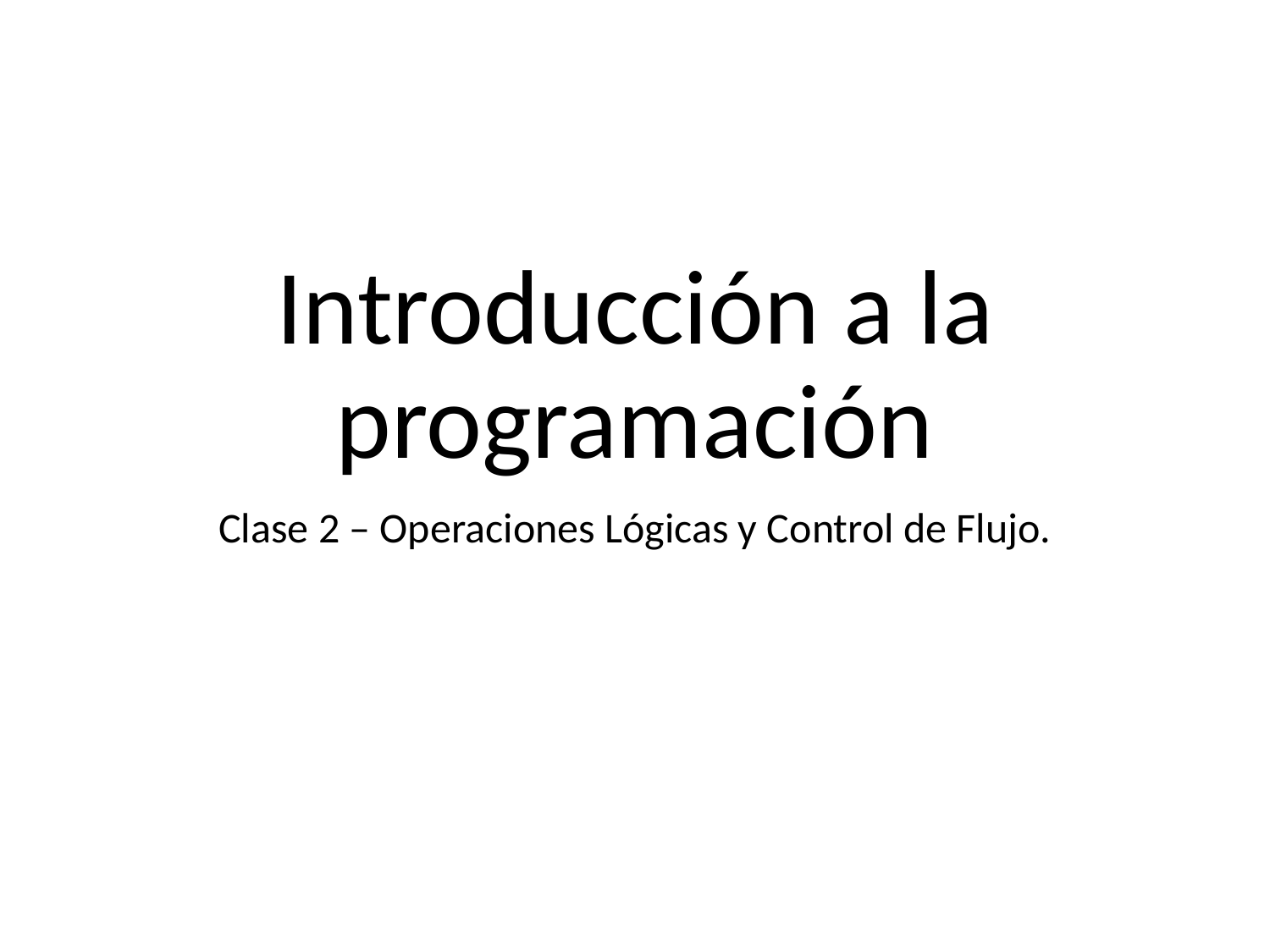

# Introducción a la programación
Clase 2 – Operaciones Lógicas y Control de Flujo.